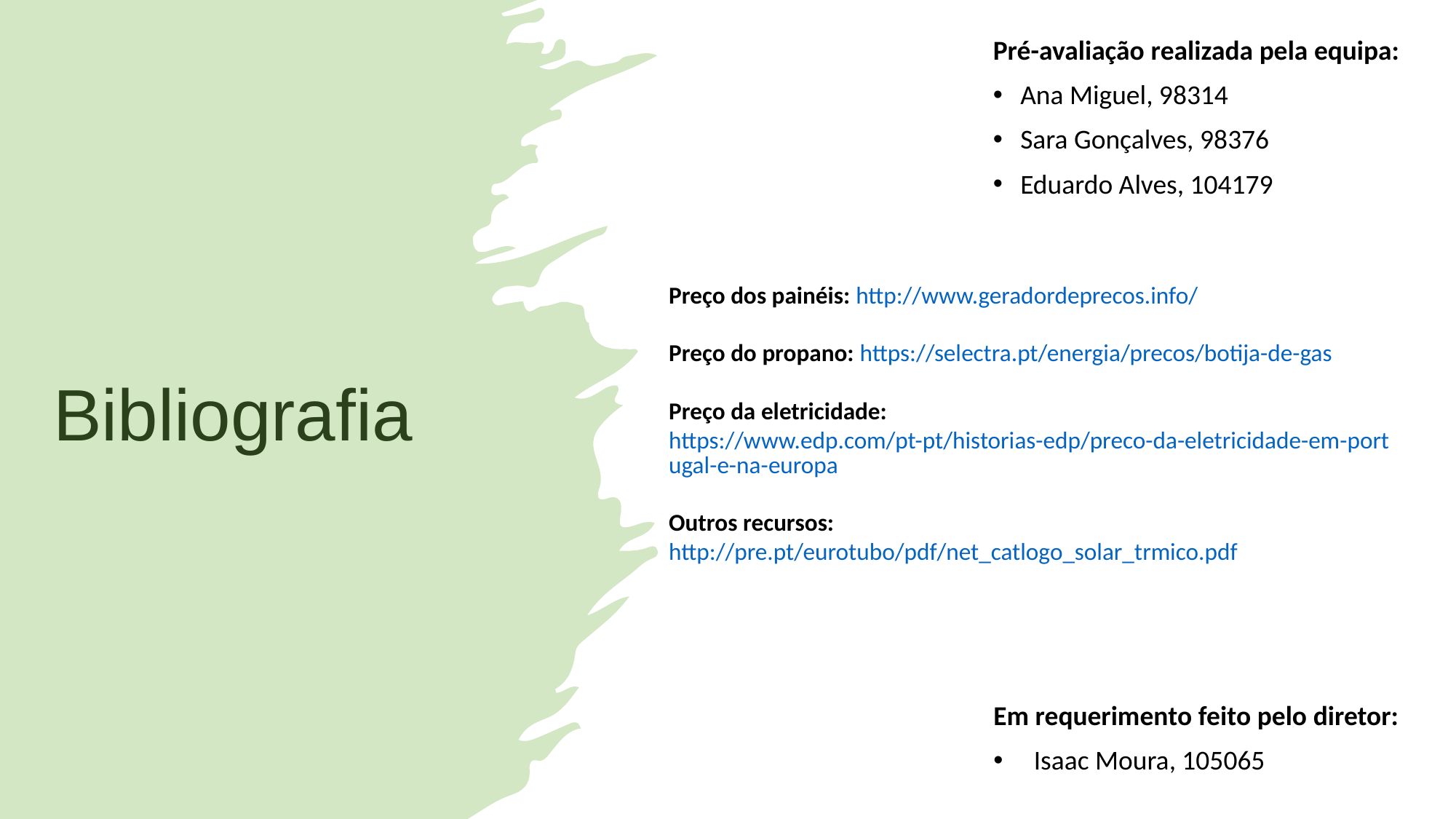

Pré-avaliação realizada pela equipa:
Ana Miguel, 98314
Sara Gonçalves, 98376
Eduardo Alves, 104179

# Bibliografia
Preço dos painéis: http://www.geradordeprecos.info/

Preço do propano: https://selectra.pt/energia/precos/botija-de-gas

Preço da eletricidade: https://www.edp.com/pt-pt/historias-edp/preco-da-eletricidade-em-portugal-e-na-europa

Outros recursos: http://pre.pt/eurotubo/pdf/net_catlogo_solar_trmico.pdf

Em requerimento feito pelo diretor:
 Isaac Moura, 105065